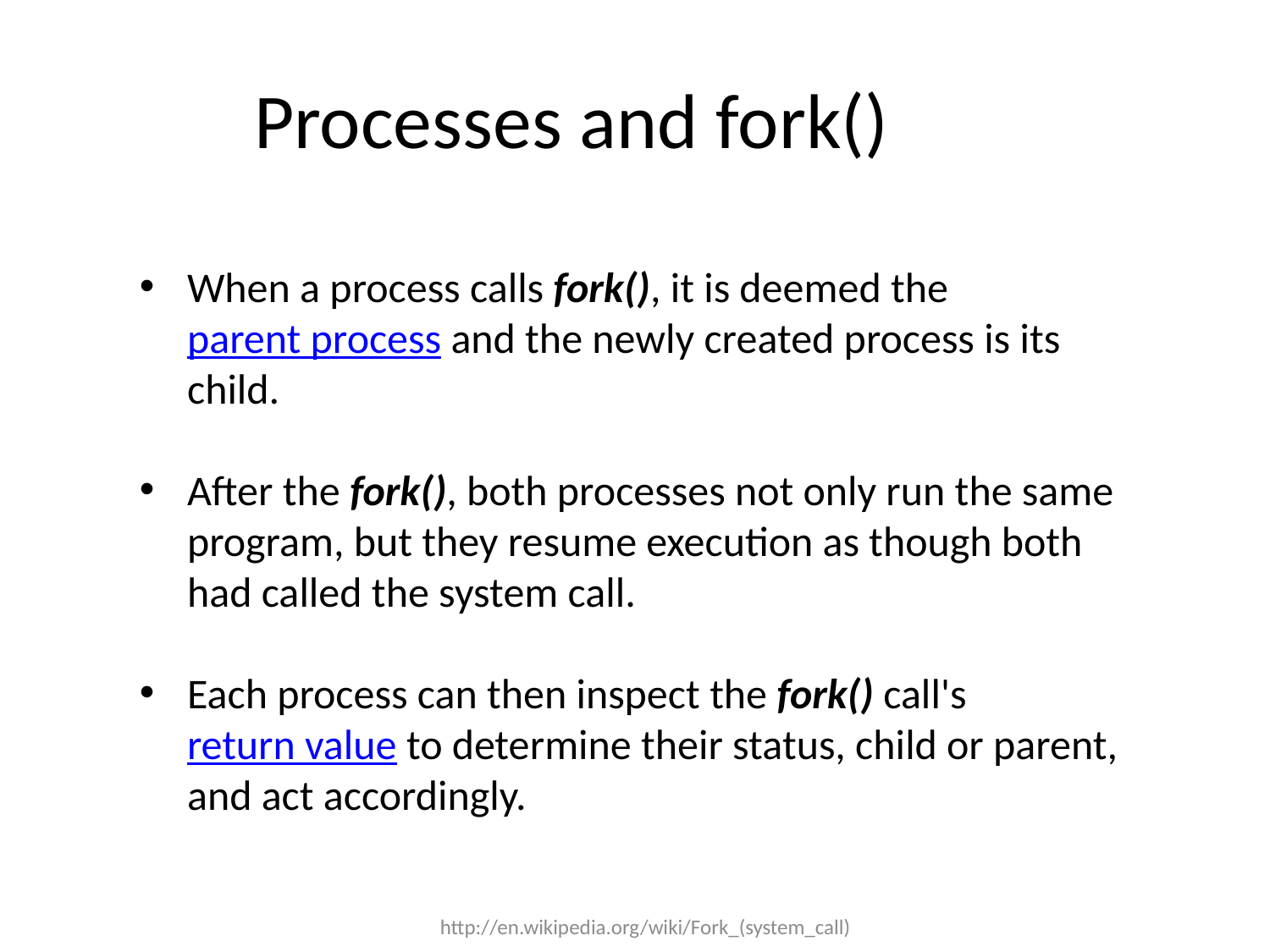

# Processes and fork()
When a process calls fork(), it is deemed the parent process and the newly created process is its child.

After the fork(), both processes not only run the same program, but they resume execution as though both had called the system call.

Each process can then inspect the fork() call's return value to determine their status, child or parent, and act accordingly.

http://en.wikipedia.org/wiki/Fork_(system_call)